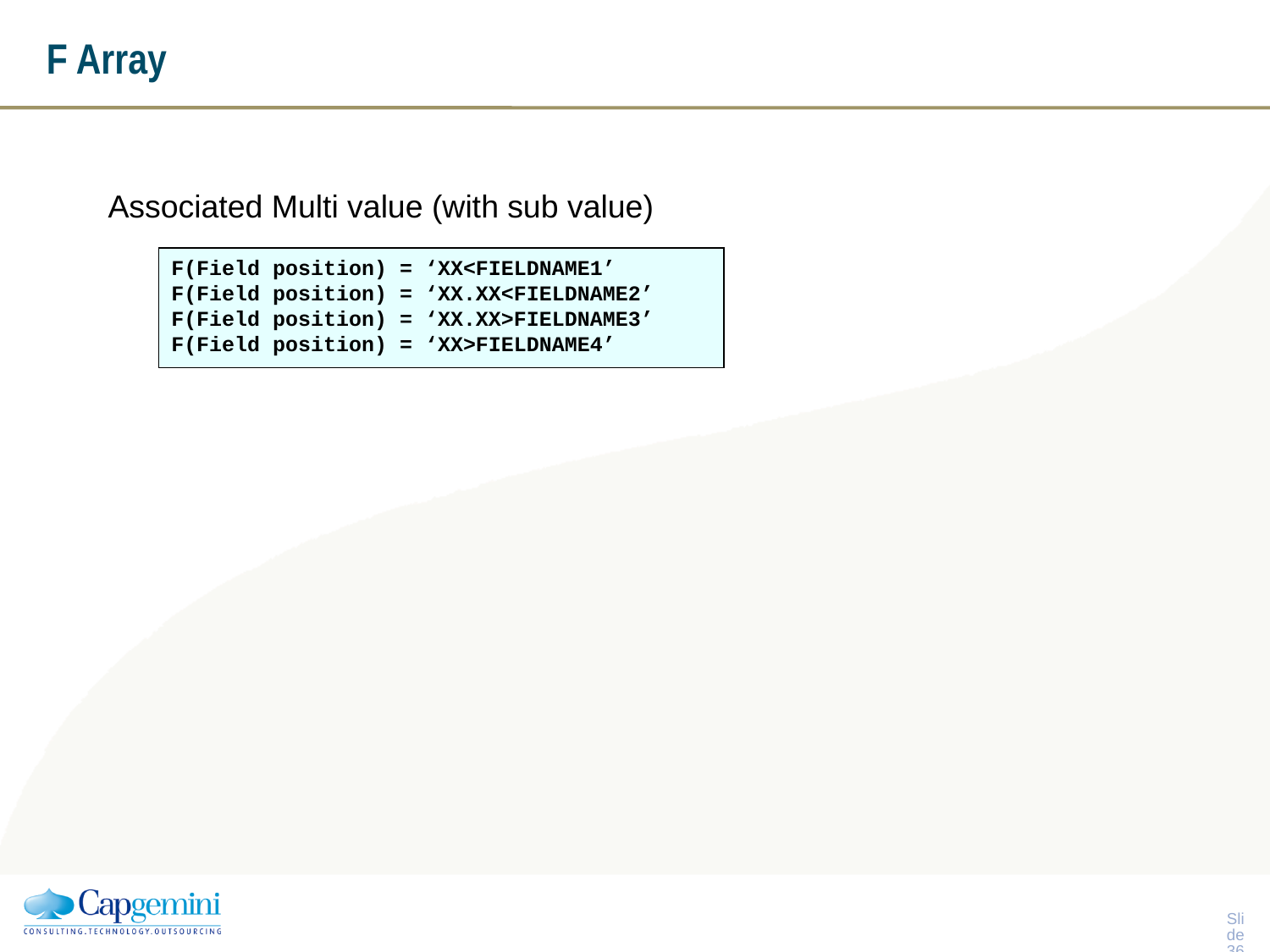

# F Array
Associated Multi value (with sub value)

F(Field position) = ‘XX<FIELDNAME1’
F(Field position) = ‘XX.XX<FIELDNAME2’
F(Field position) = ‘XX.XX>FIELDNAME3’
F(Field position) = ‘XX>FIELDNAME4’

Slide 36